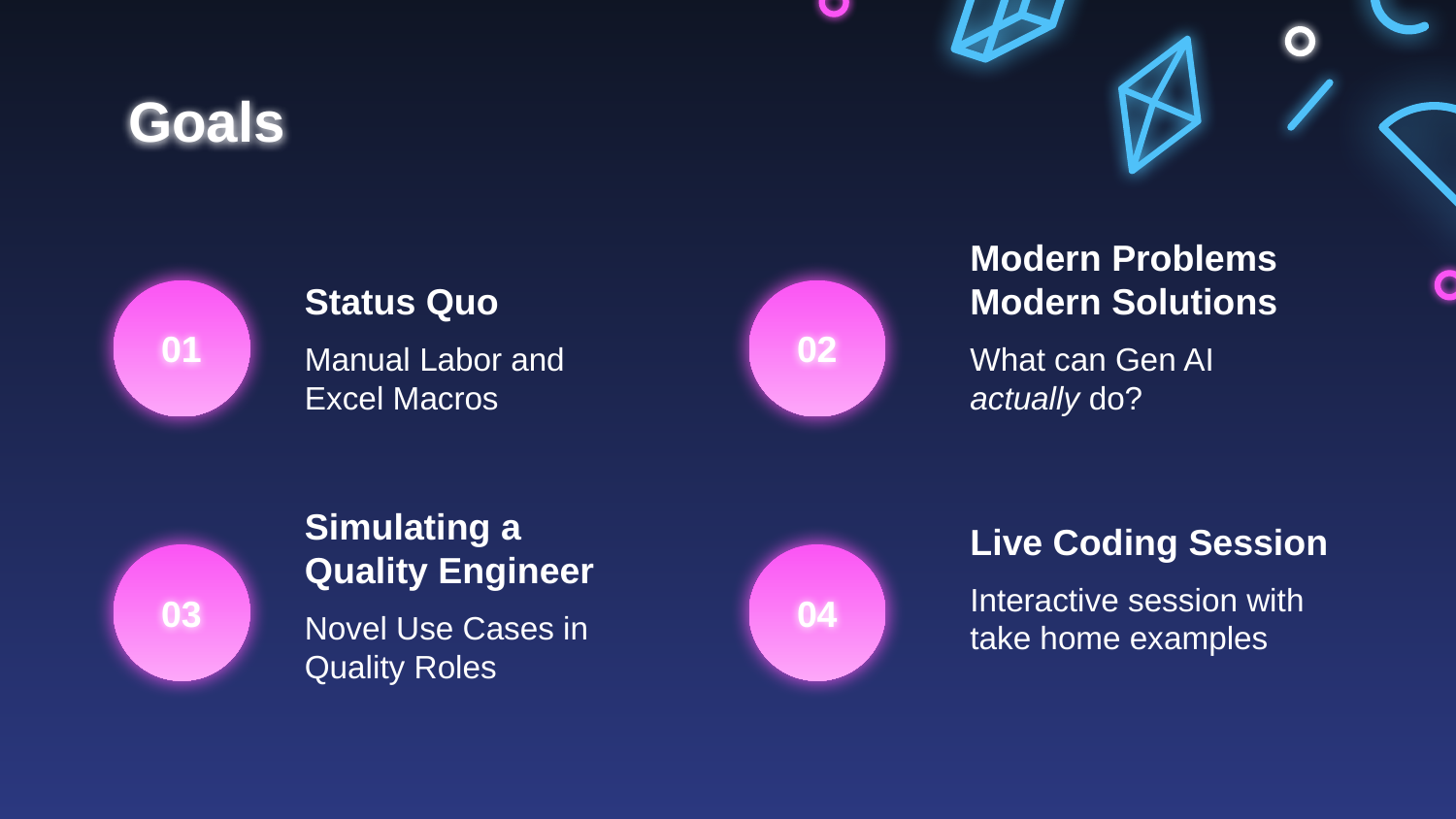

# Goals
Status Quo
Modern Problems Modern Solutions

01
02
Manual Labor and Excel Macros
What can Gen AI actually do?
Live Coding Session
Simulating a Quality Engineer

Interactive session with take home examples
03
04
Novel Use Cases in Quality Roles